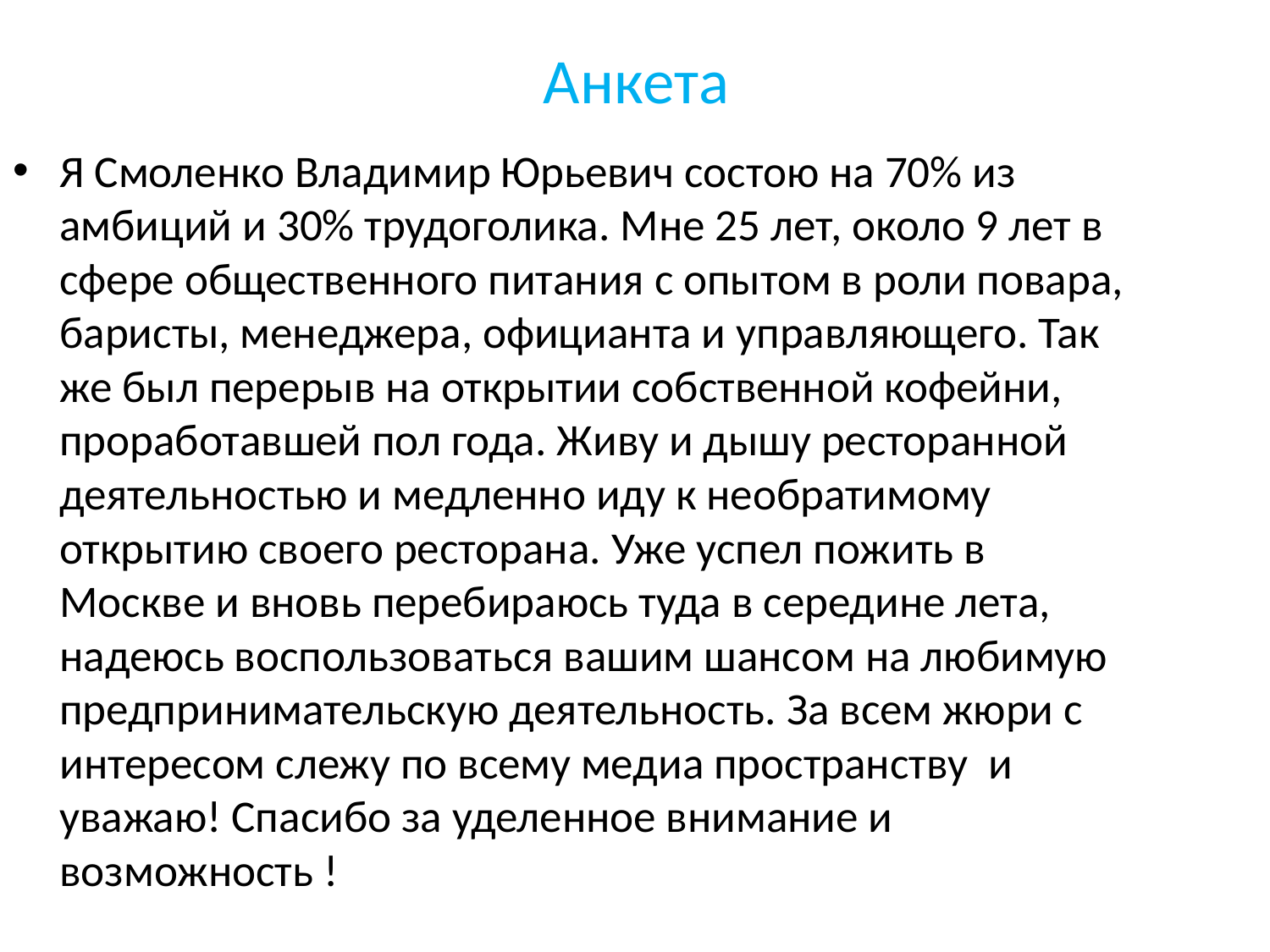

# Анкета
Я Смоленко Владимир Юрьевич состою на 70% из амбиций и 30% трудоголика. Мне 25 лет, около 9 лет в сфере общественного питания с опытом в роли повара, баристы, менеджера, официанта и управляющего. Так же был перерыв на открытии собственной кофейни, проработавшей пол года. Живу и дышу ресторанной деятельностью и медленно иду к необратимому открытию своего ресторана. Уже успел пожить в Москве и вновь перебираюсь туда в середине лета, надеюсь воспользоваться вашим шансом на любимую предпринимательскую деятельность. За всем жюри с интересом слежу по всему медиа пространству  и уважаю! Спасибо за уделенное внимание и возможность !